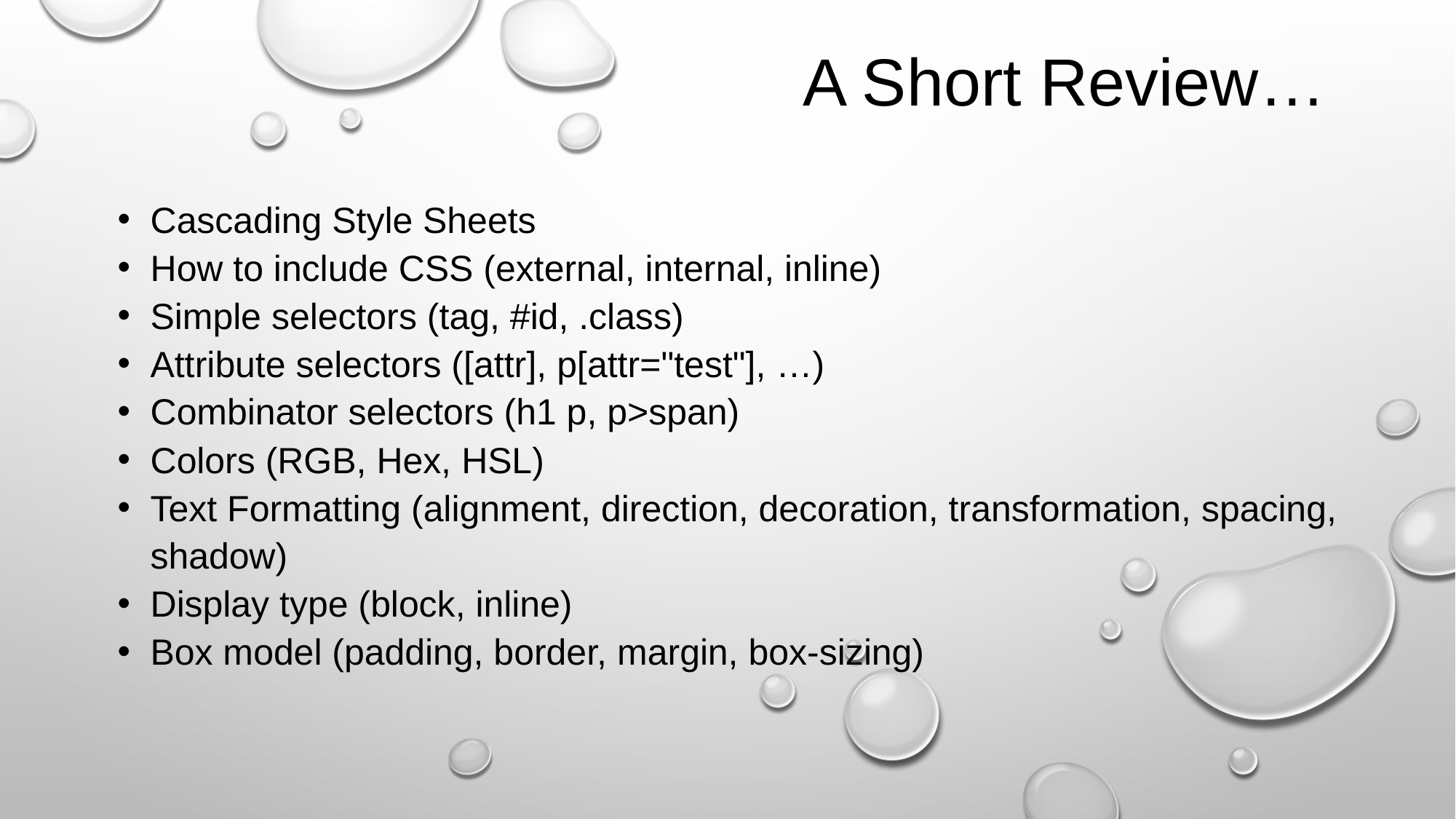

# A Short Review…
Cascading Style Sheets
How to include CSS (external, internal, inline)
Simple selectors (tag, #id, .class)
Attribute selectors ([attr], p[attr="test"], …)
Combinator selectors (h1 p, p>span)
Colors (RGB, Hex, HSL)
Text Formatting (alignment, direction, decoration, transformation, spacing, shadow)
Display type (block, inline)
Box model (padding, border, margin, box-sizing)